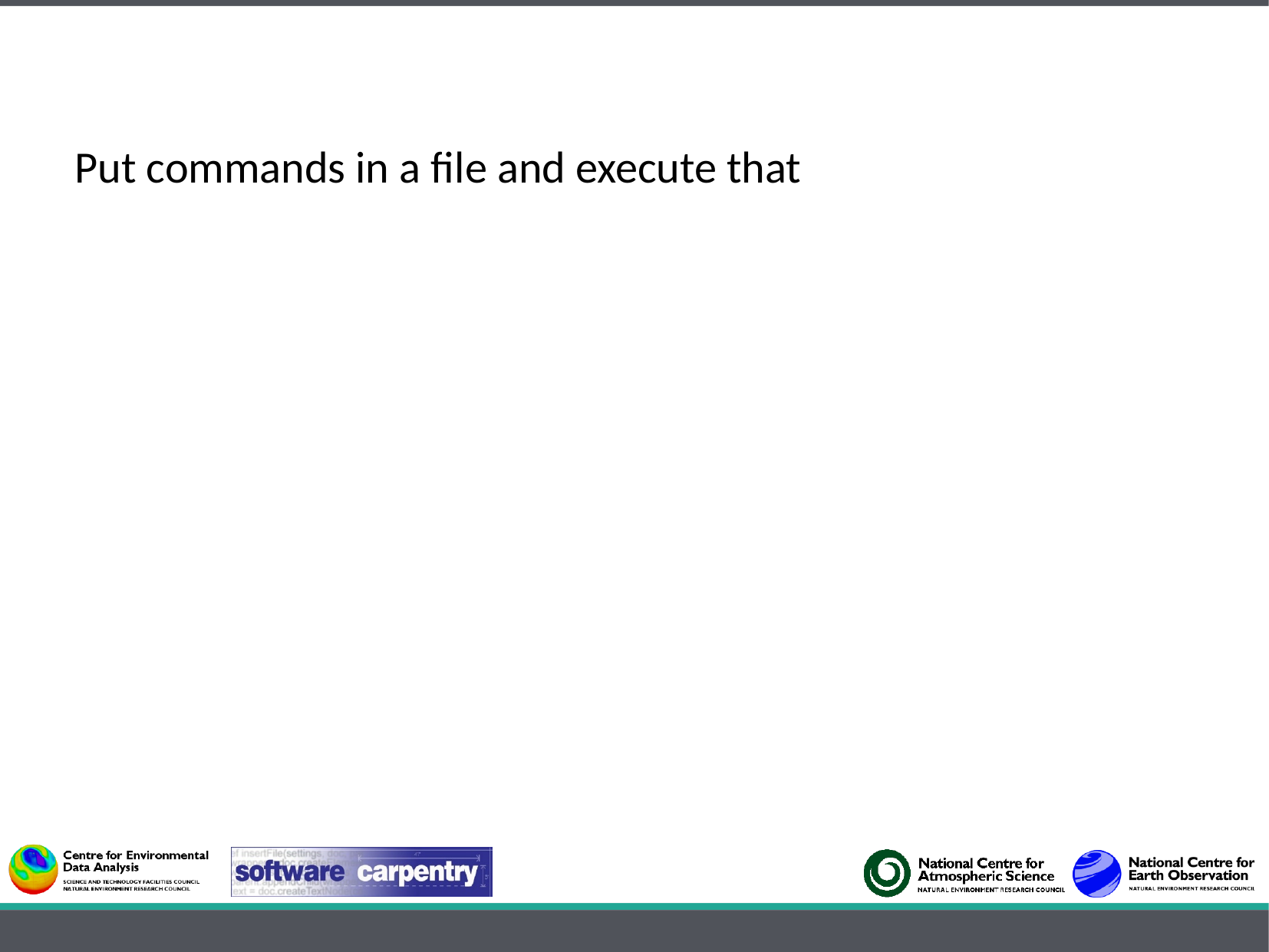

Put commands in a file and execute that